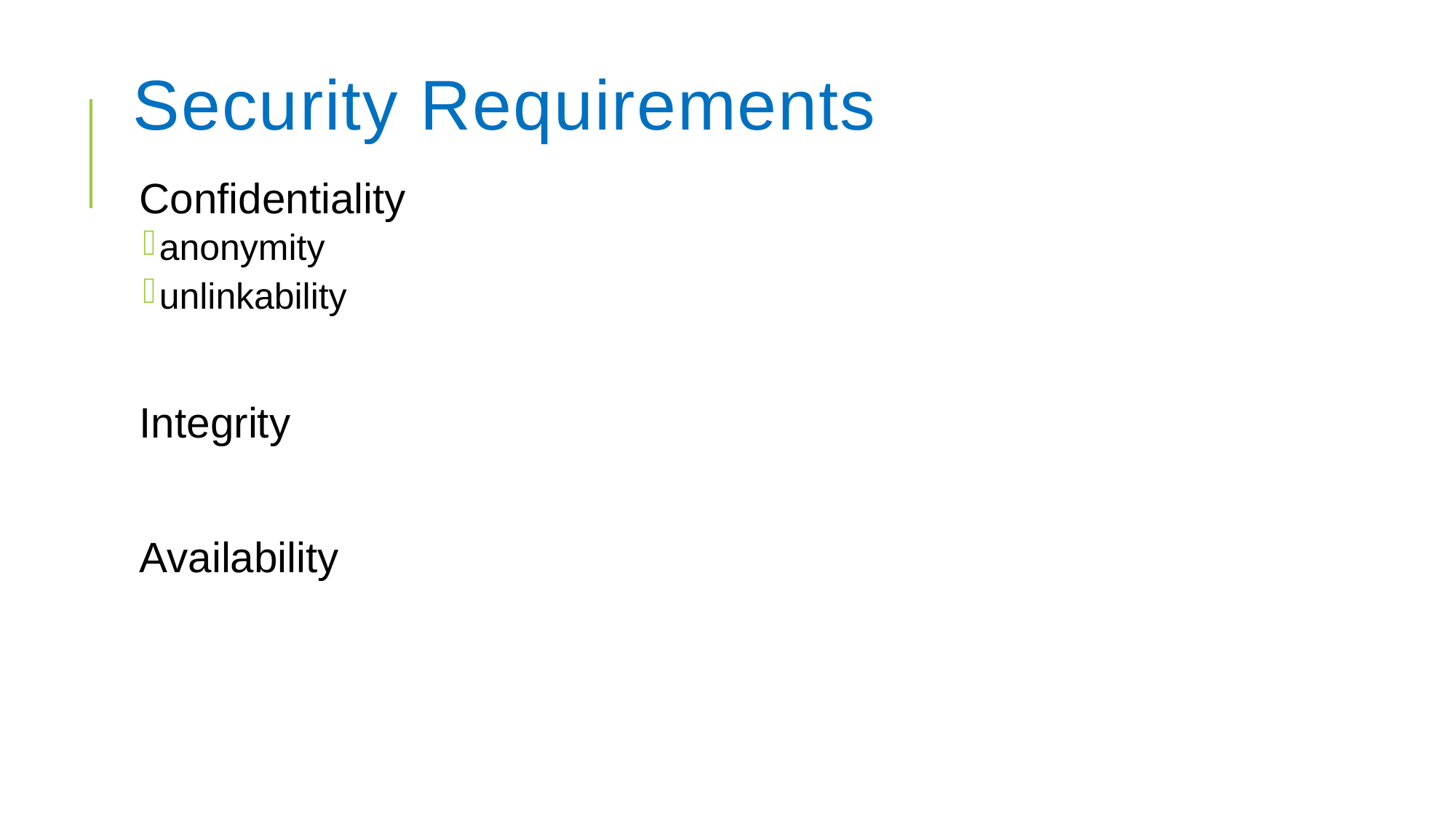

# Security Requirements
Confidentiality
anonymity
unlinkability

Integrity

Availability